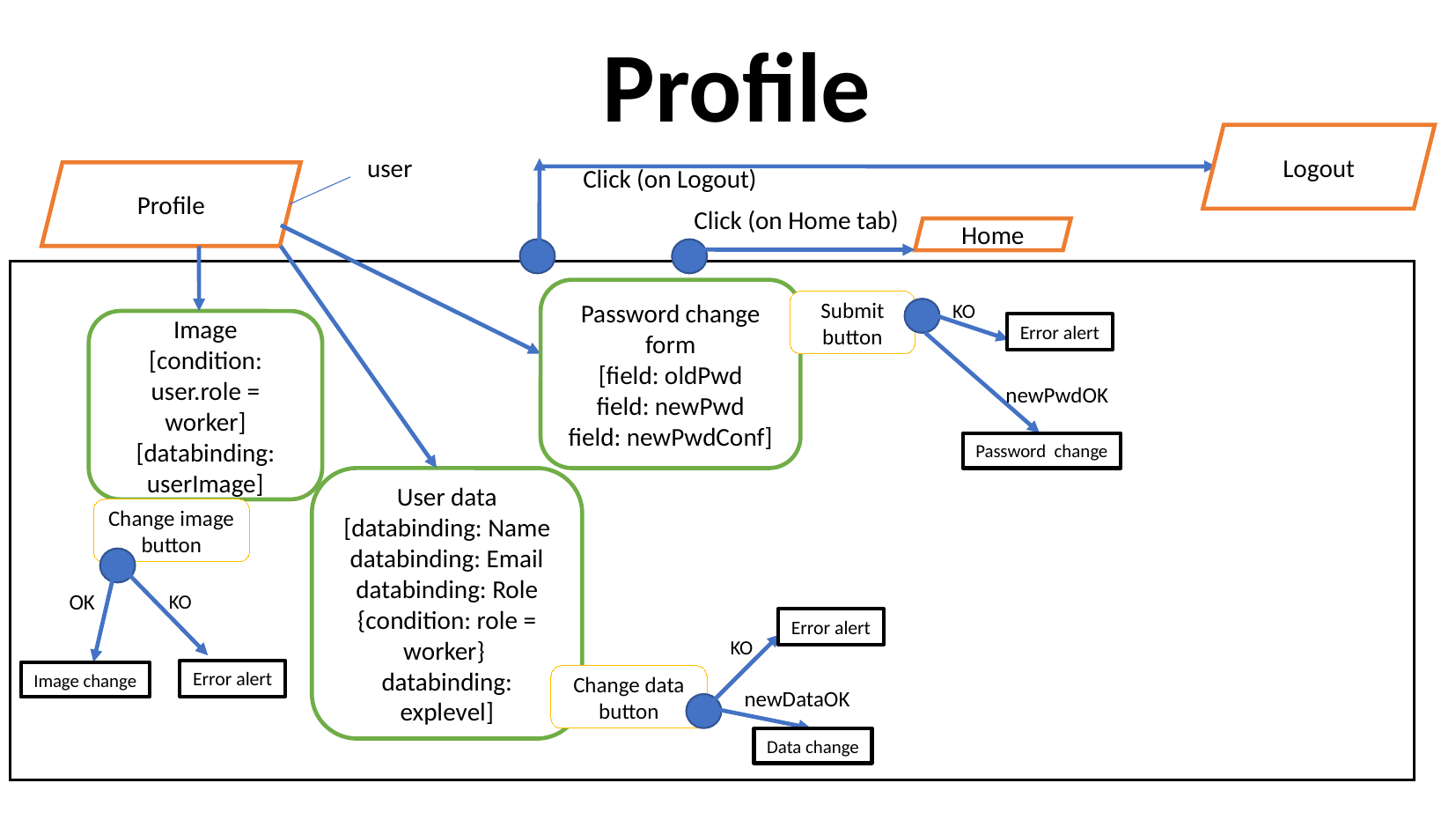

Profile
Logout
user
Click (on Logout)

Profile

Click (on Home tab)
Home

Password change form
[field: oldPwd
field: newPwd
field: newPwdConf]

Submit button
KO

Image
[condition: user.role = worker]
[databinding: userImage]

Error alert

newPwdOK
Password  change
User data
[databinding: Name
databinding: Email
databinding: Role
{condition: role = worker}
databinding: explevel]
Change image button

OK
KO
Error alert
KO

Error alert
Image change
Change data button
newDataOK

Data change